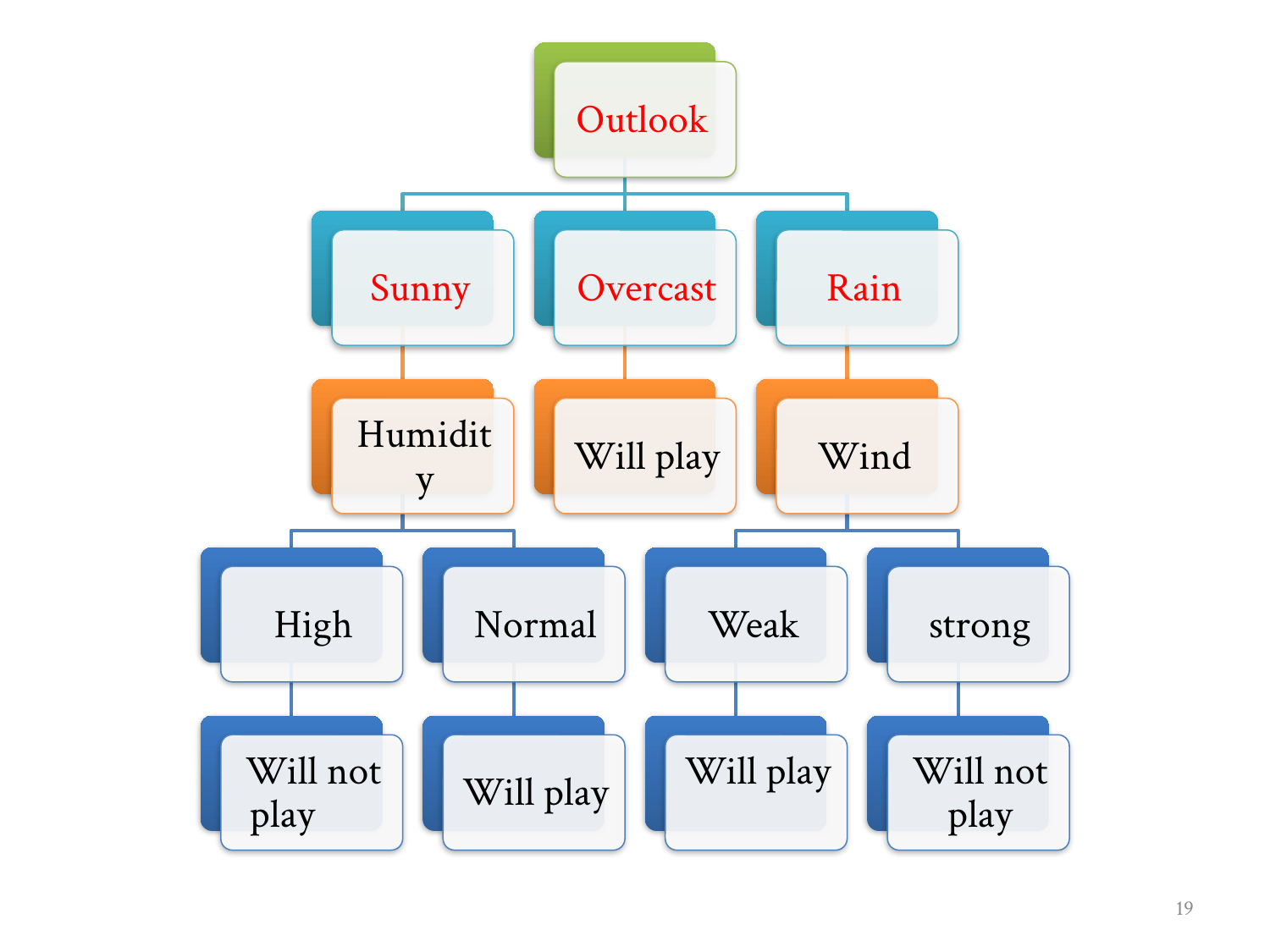

Outlook
Sunny
Humidity
High
Will not play
Normal
Will play
Overcast
Will play
Rain
Wind
Weak
Will play
strong
Will not play
19